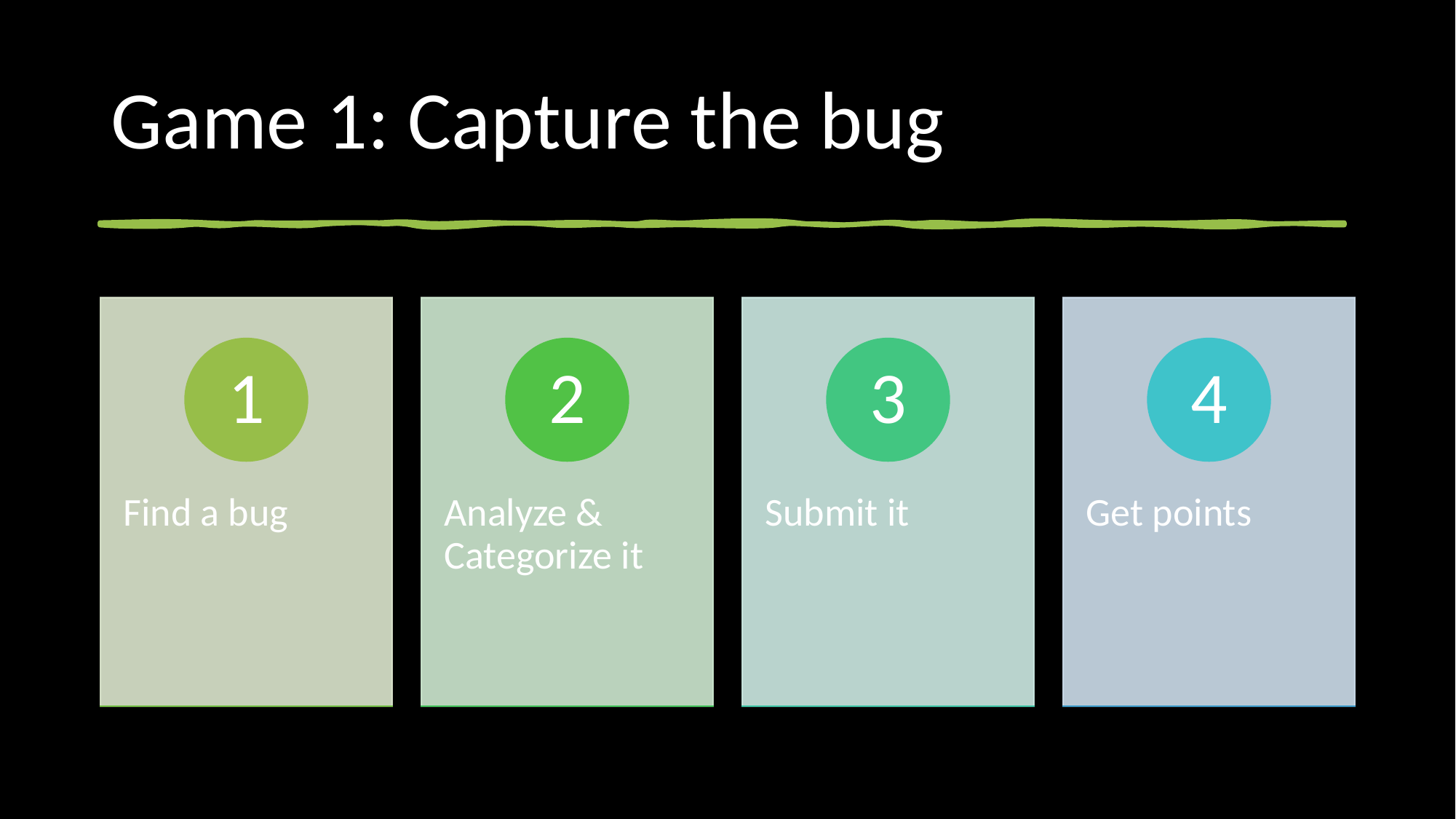

# Game 1: Capture the bug

Find a bug
1
Analyze & Categorize it
2
Submit it
3
Get points
4